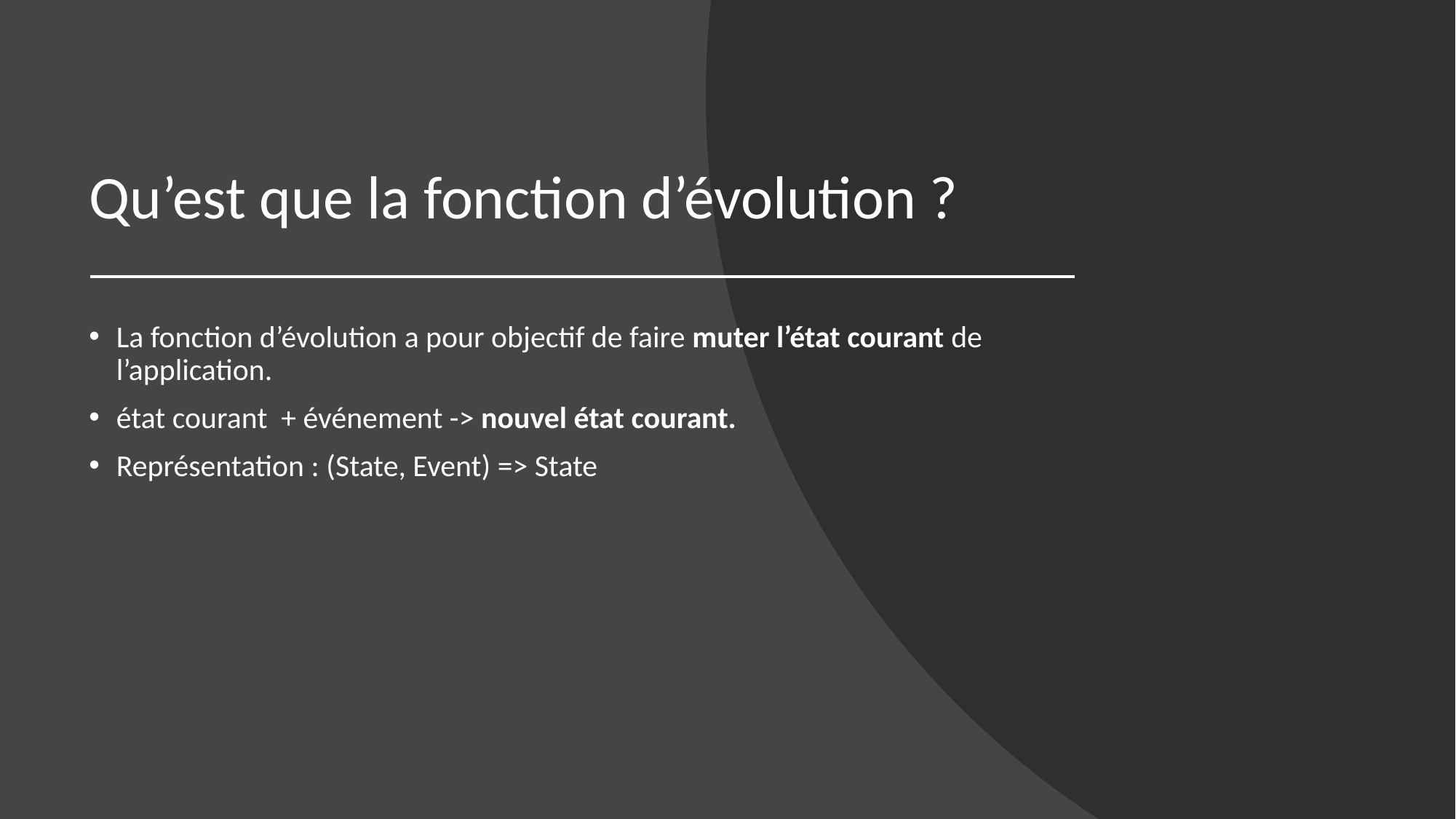

# Qu’est que la fonction d’évolution ?
La fonction d’évolution a pour objectif de faire muter l’état courant de l’application.
état courant  + événement -> nouvel état courant.
Représentation : (State, Event) => State